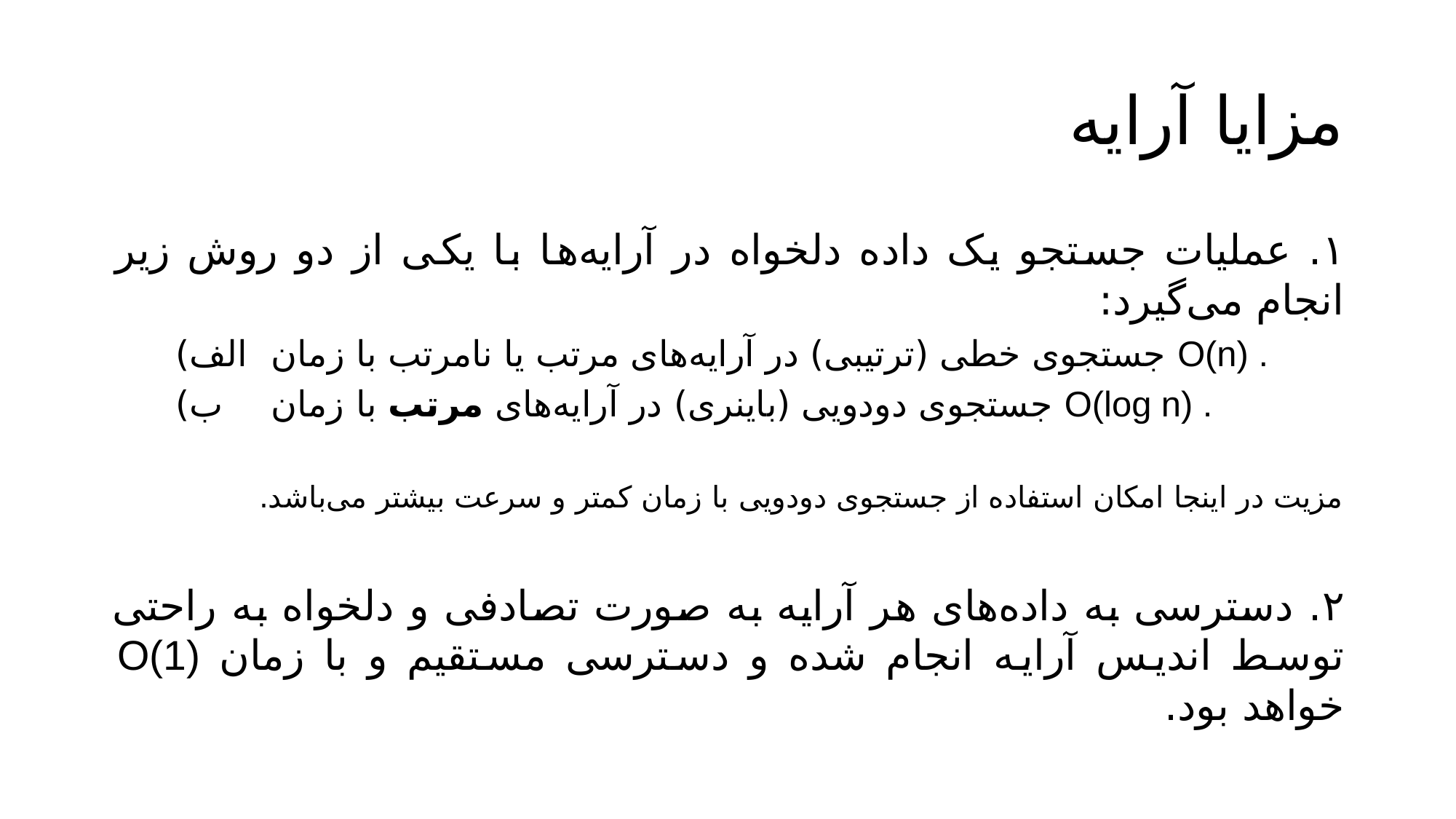

# مزایا آرایه
۱. عملیات جستجو یک داده دلخواه در آرایه‌ها با یکی از دو روش زیر انجام می‌گیرد:
الف) 	جستجوی خطی (ترتیبی) در آرایه‌های مرتب یا نامرتب با زمان O(n) .
ب) 	جستجوی دودویی (باینری) در آرایه‌های مرتب با زمان O(log n) .

مزیت در اینجا امکان استفاده از جستجوی دودویی با زمان کمتر و سرعت بیشتر می‌باشد.

۲. دسترسی به داده‌های هر آرایه به صورت تصادفی و دلخواه به راحتی توسط اندیس آرایه انجام شده و دسترسی مستقیم و با زمان O(1) خواهد بود.